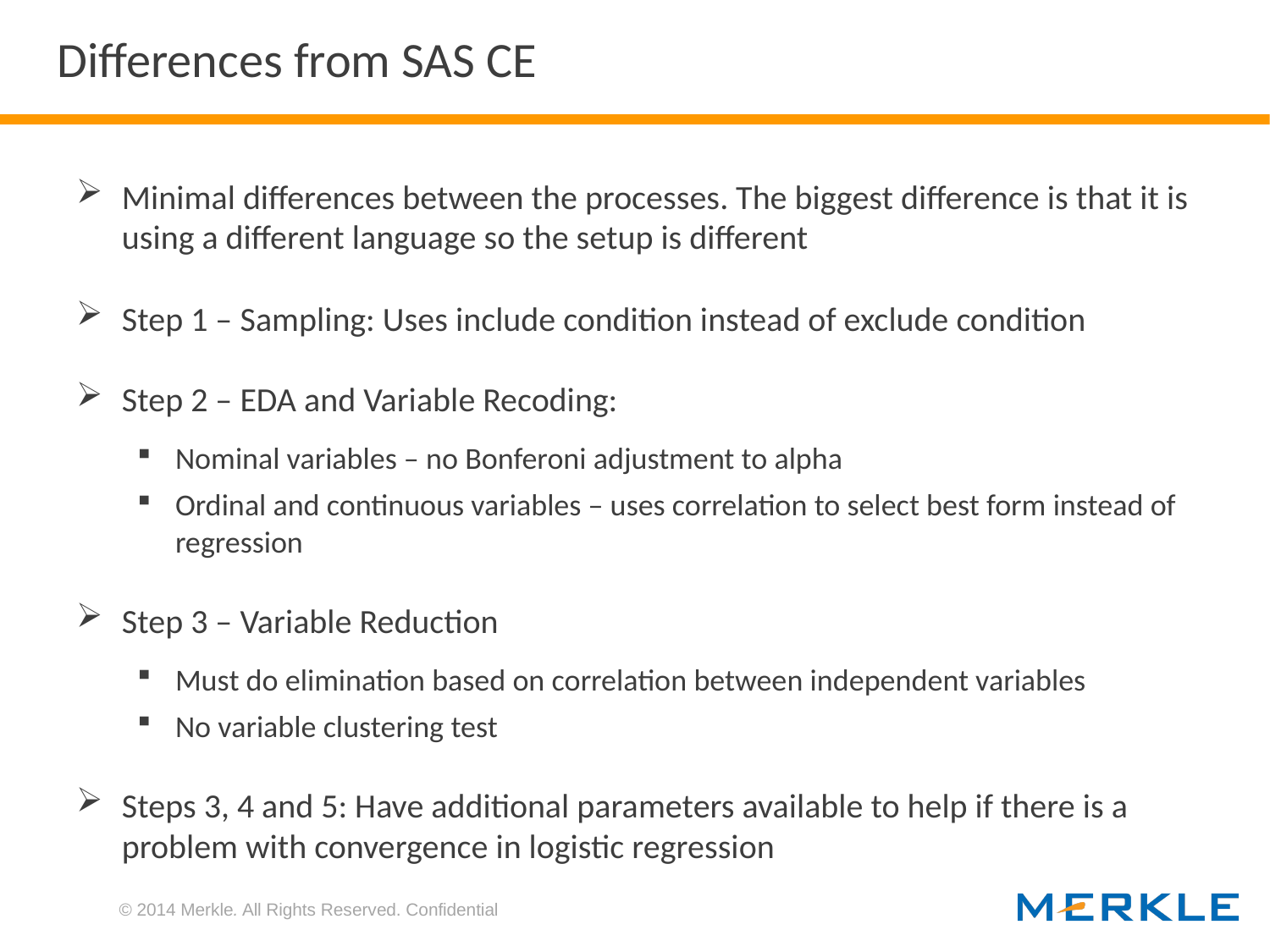

# Differences from SAS CE
Minimal differences between the processes. The biggest difference is that it is using a different language so the setup is different
Step 1 – Sampling: Uses include condition instead of exclude condition
Step 2 – EDA and Variable Recoding:
Nominal variables – no Bonferoni adjustment to alpha
Ordinal and continuous variables – uses correlation to select best form instead of regression
Step 3 – Variable Reduction
Must do elimination based on correlation between independent variables
No variable clustering test
Steps 3, 4 and 5: Have additional parameters available to help if there is a problem with convergence in logistic regression